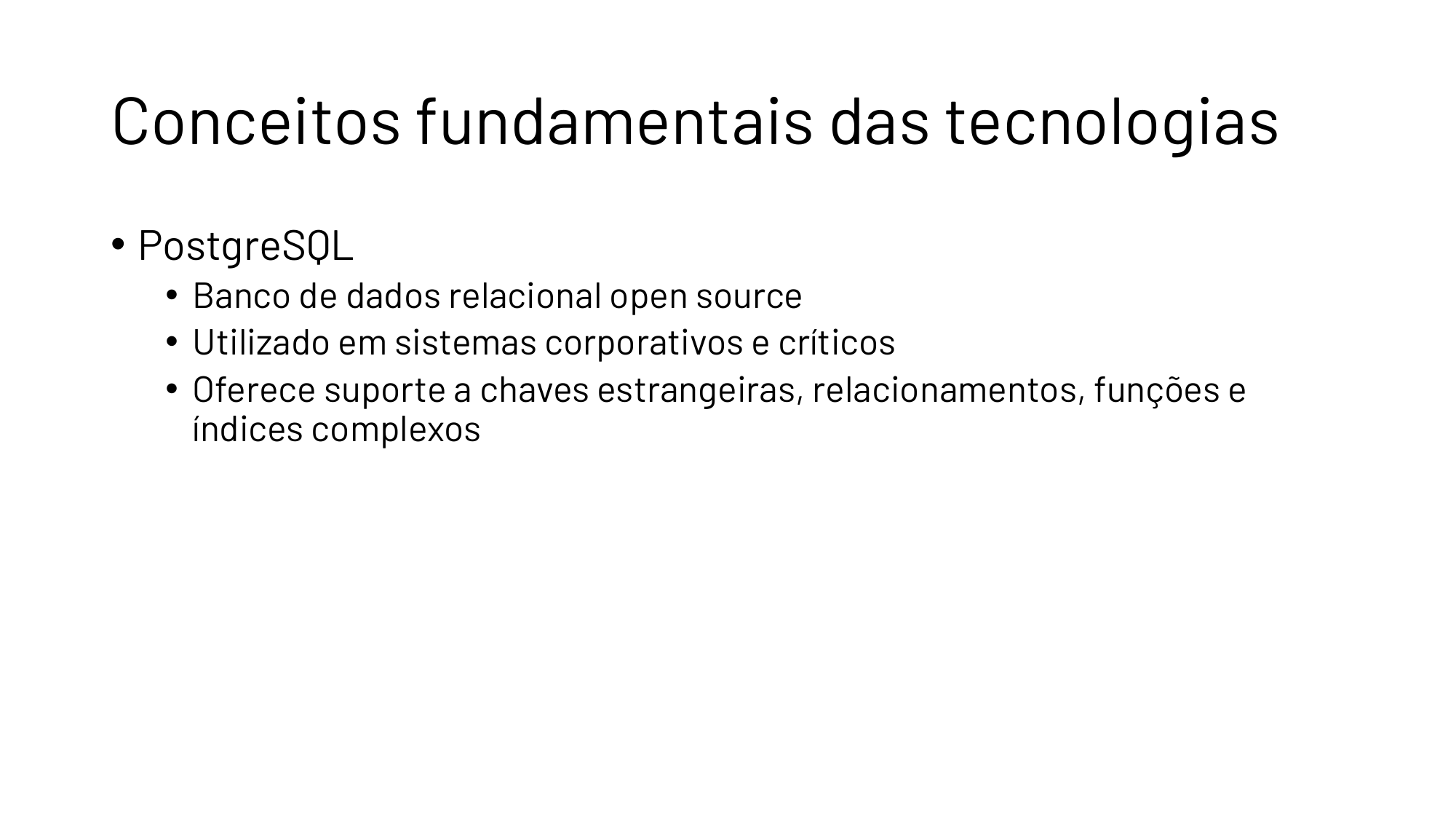

# Conceitos fundamentais das tecnologias
PostgreSQL
Banco de dados relacional open source
Utilizado em sistemas corporativos e críticos
Oferece suporte a chaves estrangeiras, relacionamentos, funções e índices complexos